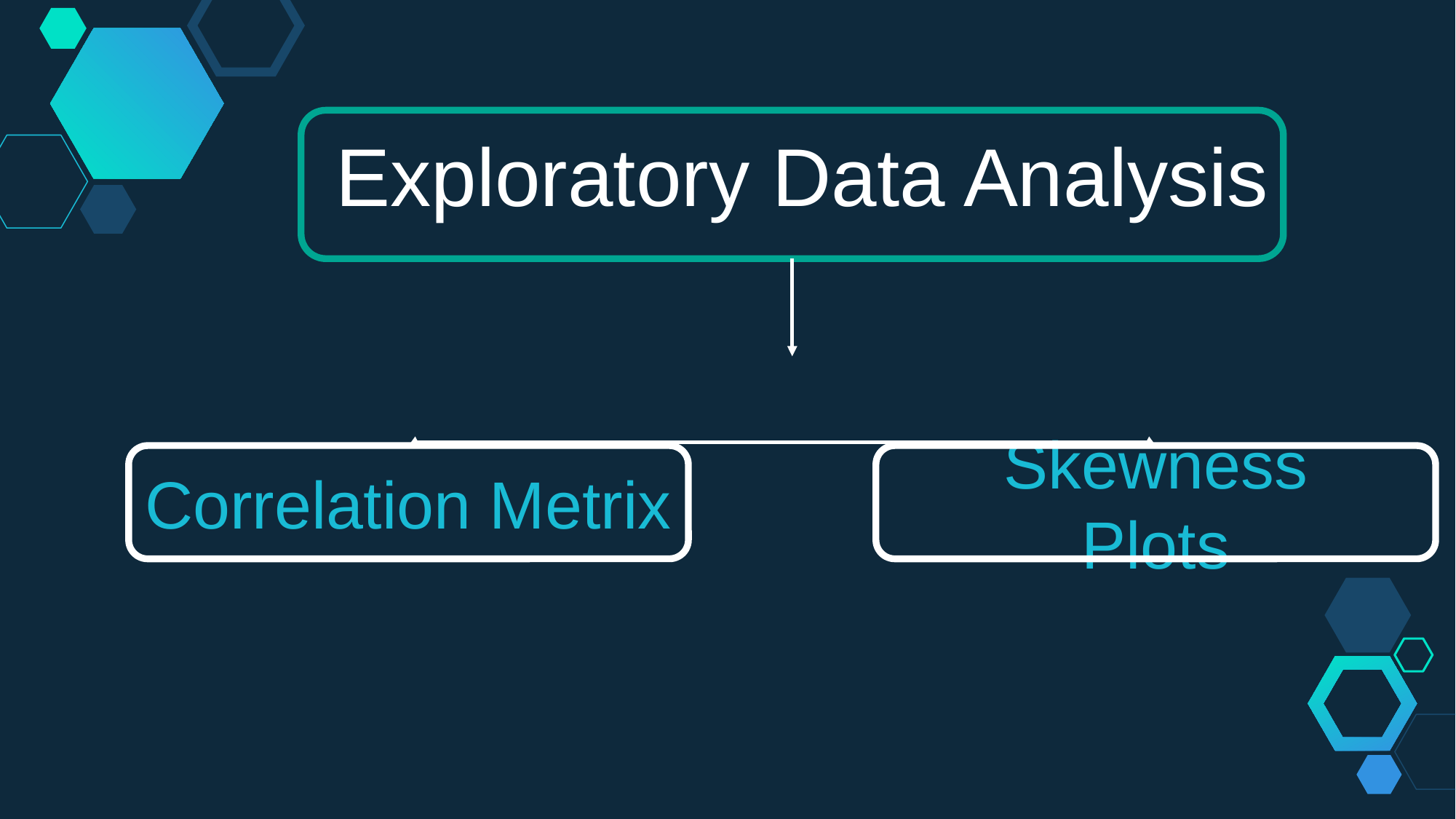

Exploratory Data Analysis

Correlation Metrix
Skewness Plots